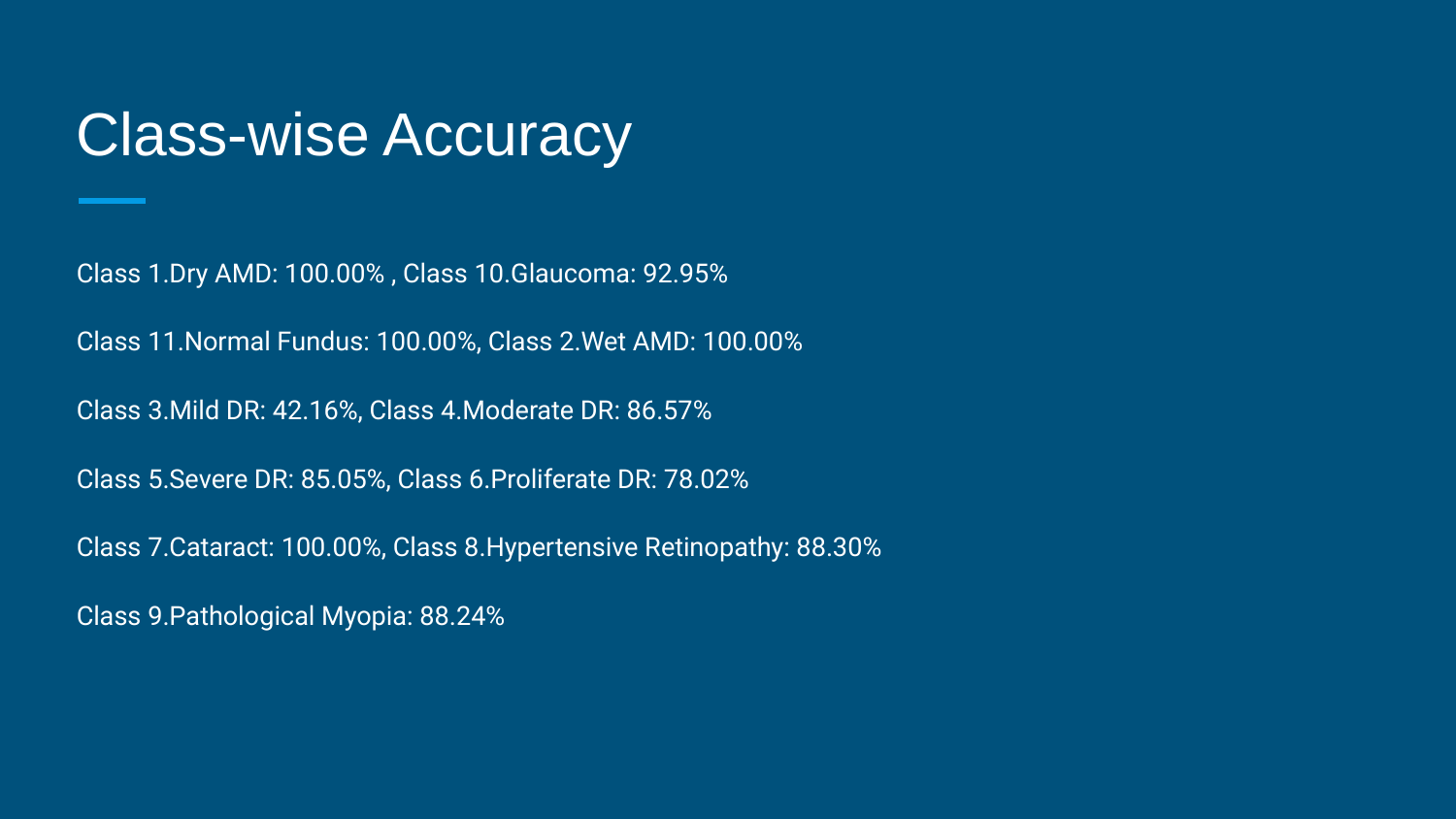

# Class-wise Accuracy
Class 1.Dry AMD: 100.00% , Class 10.Glaucoma: 92.95%
Class 11.Normal Fundus: 100.00%, Class 2.Wet AMD: 100.00%
Class 3.Mild DR: 42.16%, Class 4.Moderate DR: 86.57%
Class 5.Severe DR: 85.05%, Class 6.Proliferate DR: 78.02%
Class 7.Cataract: 100.00%, Class 8.Hypertensive Retinopathy: 88.30%
Class 9.Pathological Myopia: 88.24%